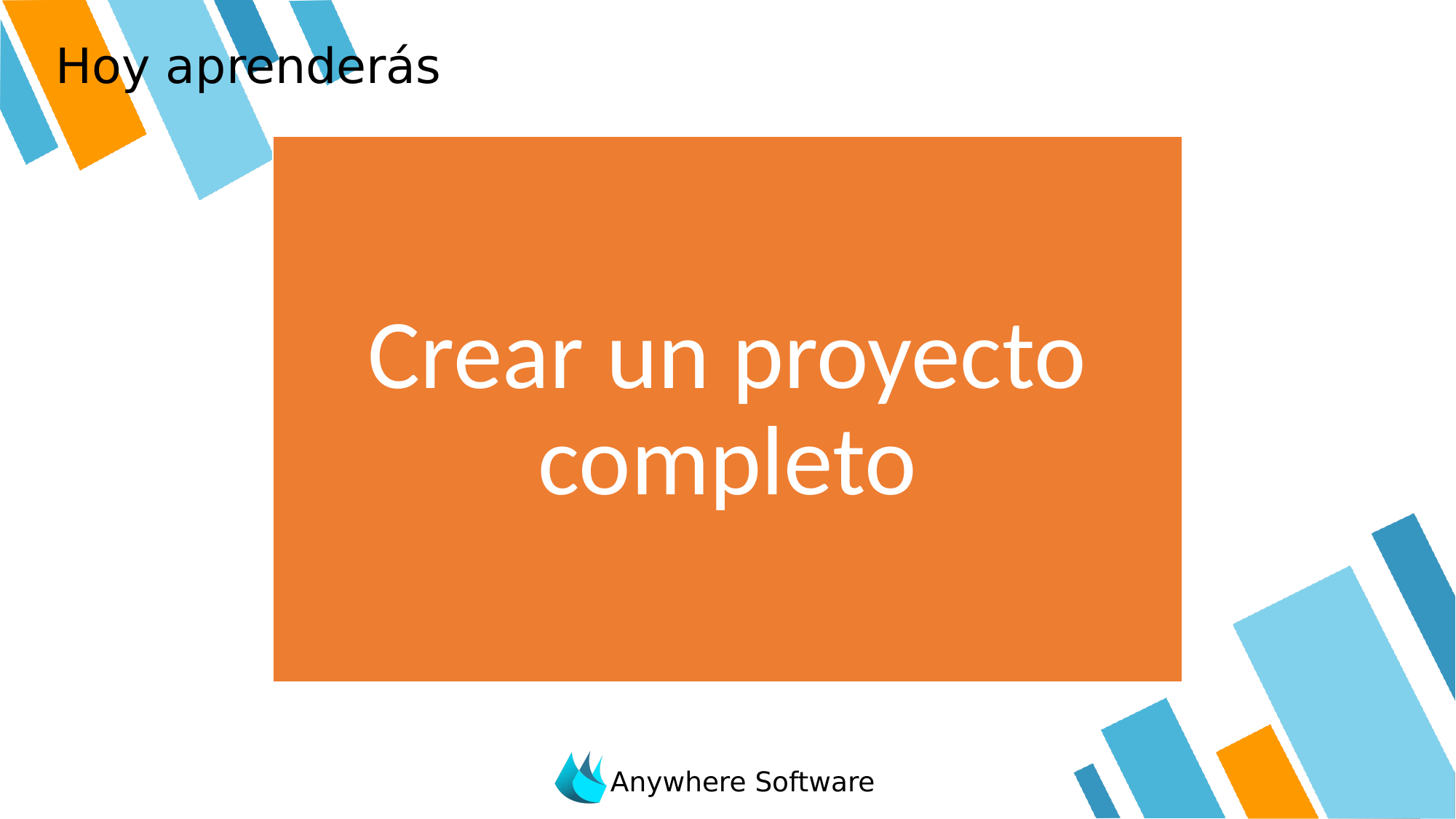

# Hoy aprenderás
Crear un proyecto completo